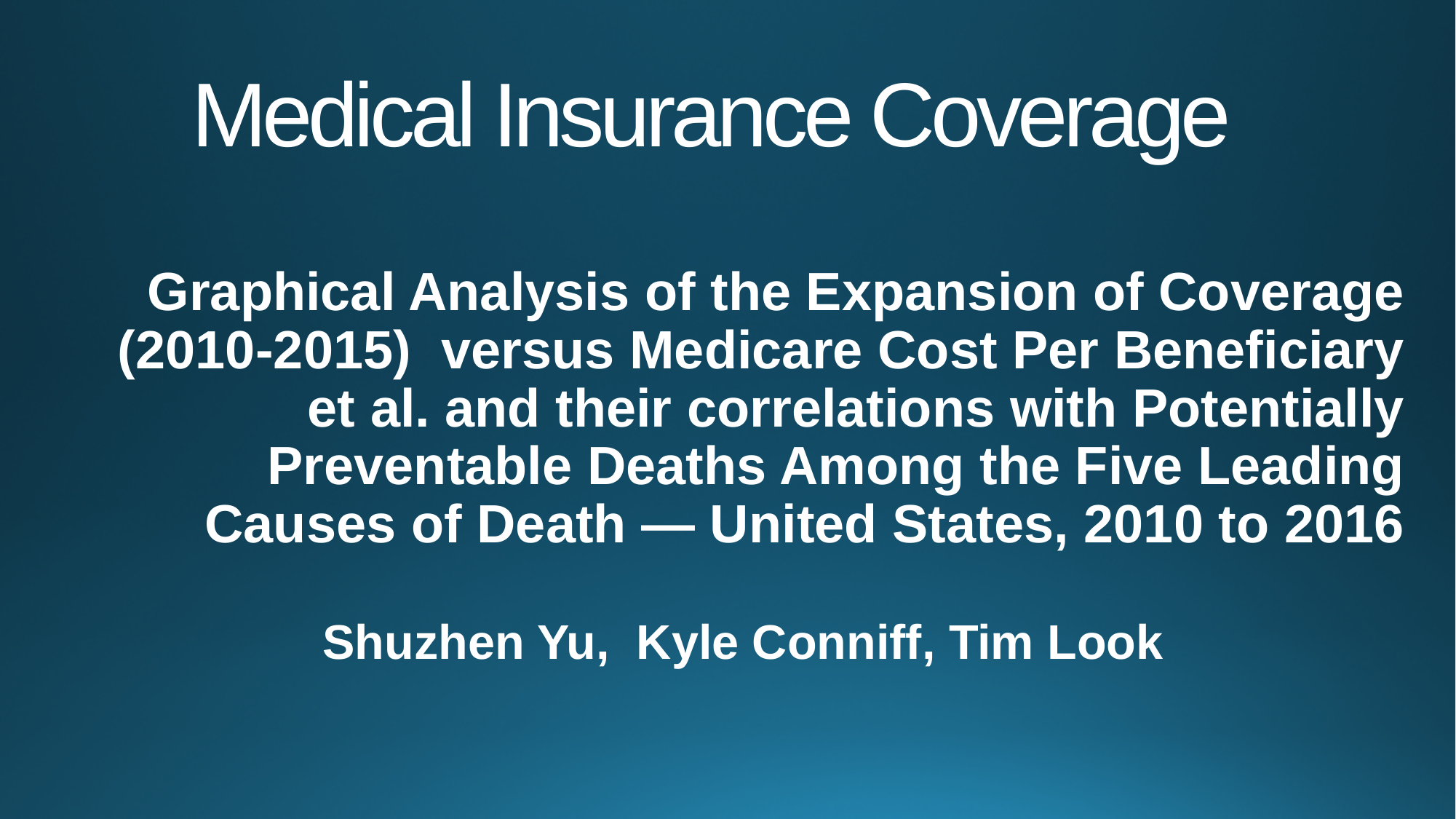

# Medical Insurance Coverage
Graphical Analysis of the Expansion of Coverage (2010-2015)  versus Medicare Cost Per Beneficiary et al. and their correlations with Potentially Preventable Deaths Among the Five Leading Causes of Death — United States, 2010 to 2016

Shuzhen Yu,  Kyle Conniff, Tim Look